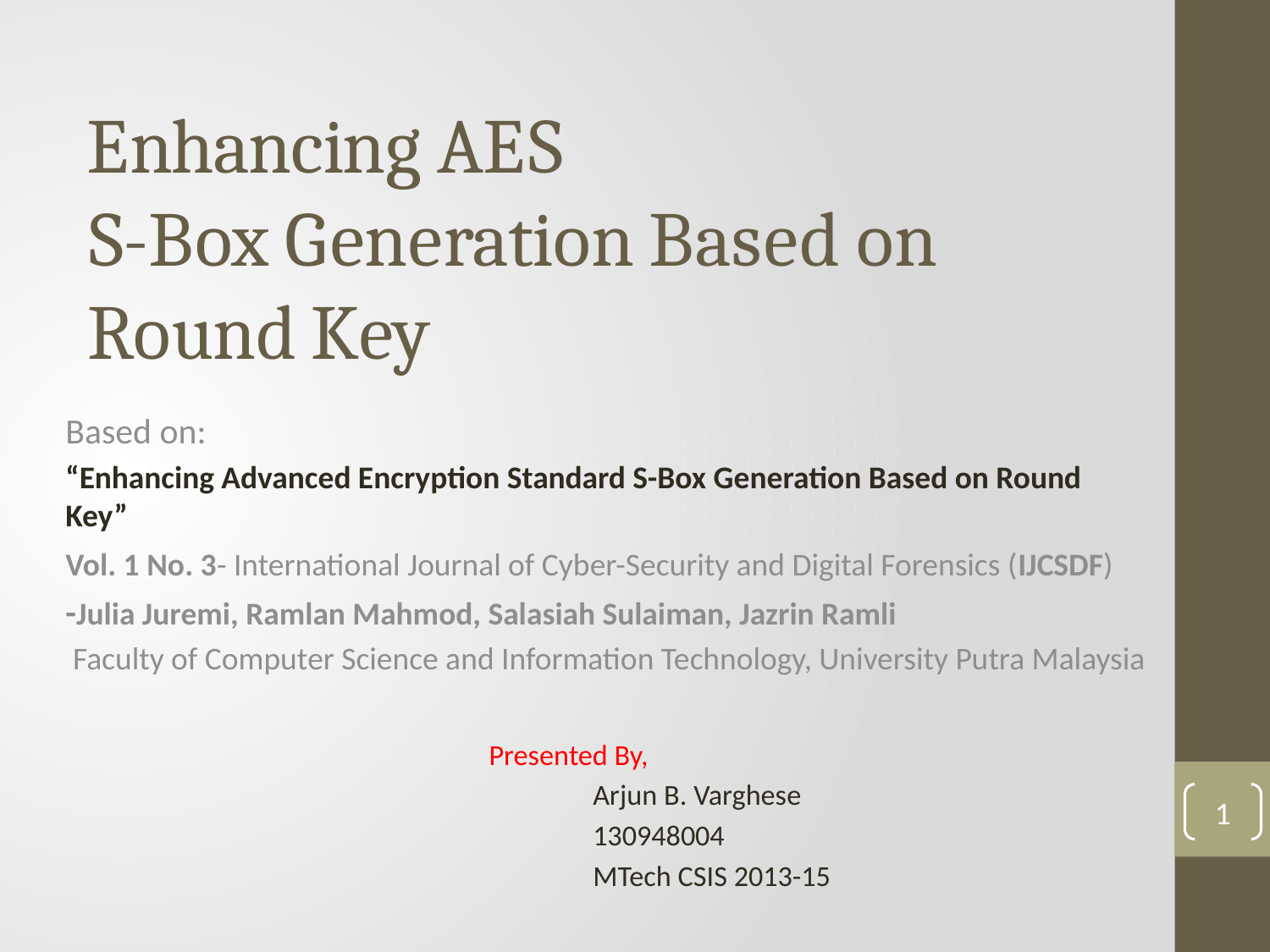

# Enhancing AES S-Box Generation Based on Round Key
Based on:
“Enhancing Advanced Encryption Standard S-Box Generation Based on Round Key”
Vol. 1 No. 3- International Journal of Cyber-Security and Digital Forensics (IJCSDF)
-Julia Juremi, Ramlan Mahmod, Salasiah Sulaiman, Jazrin Ramli
 Faculty of Computer Science and Information Technology, University Putra Malaysia
Presented By,
		Arjun B. Varghese
		130948004
		MTech CSIS 2013-15

1